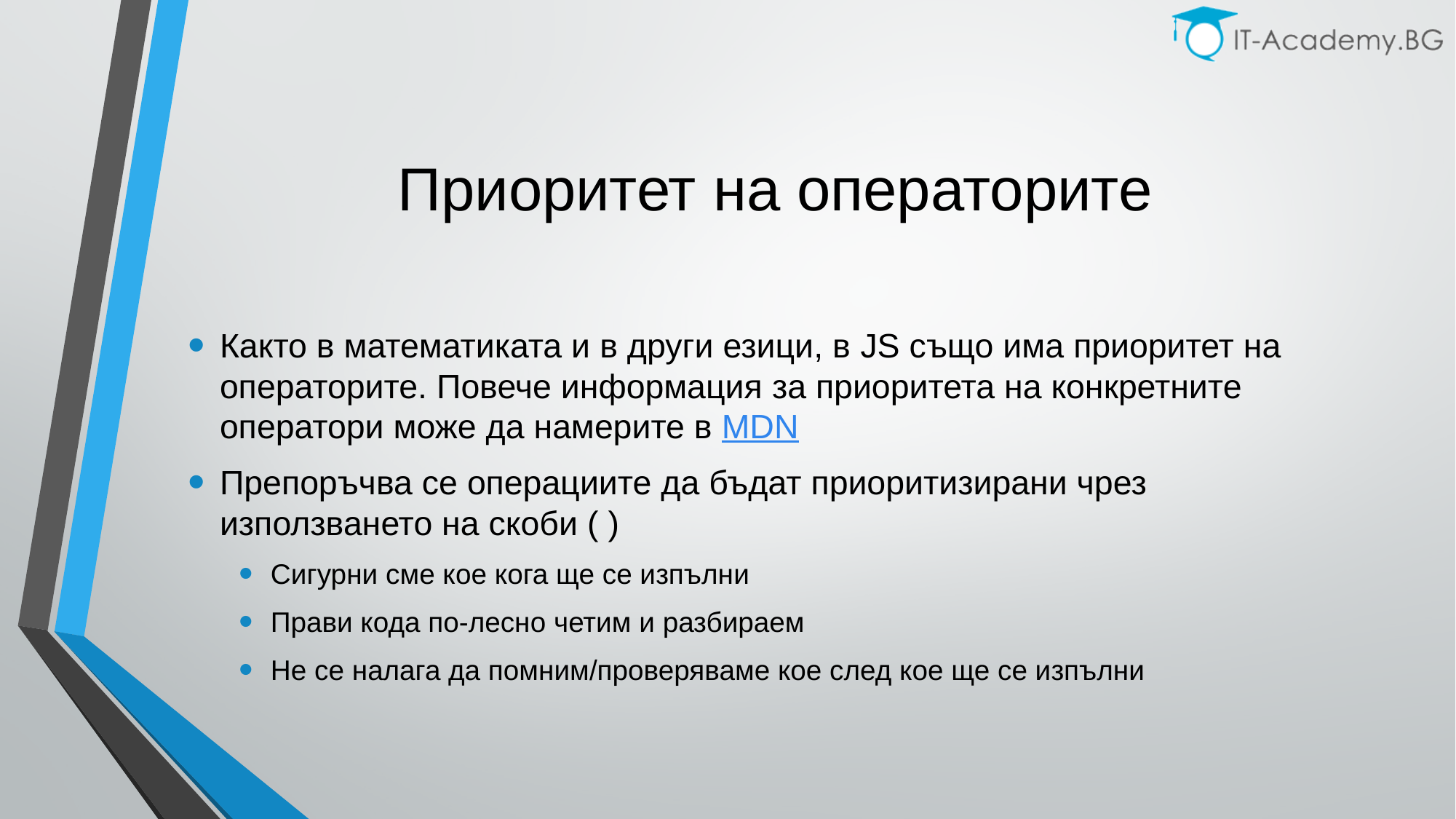

# Приоритет на операторите
Както в математиката и в други езици, в JS също има приоритет на операторите. Повече информация за приоритета на конкретните оператори може да намерите в MDN
Препоръчва се операциите да бъдат приоритизирани чрез използването на скоби ( )
Сигурни сме кое кога ще се изпълни
Прави кода по-лесно четим и разбираем
Не се налага да помним/проверяваме кое след кое ще се изпълни